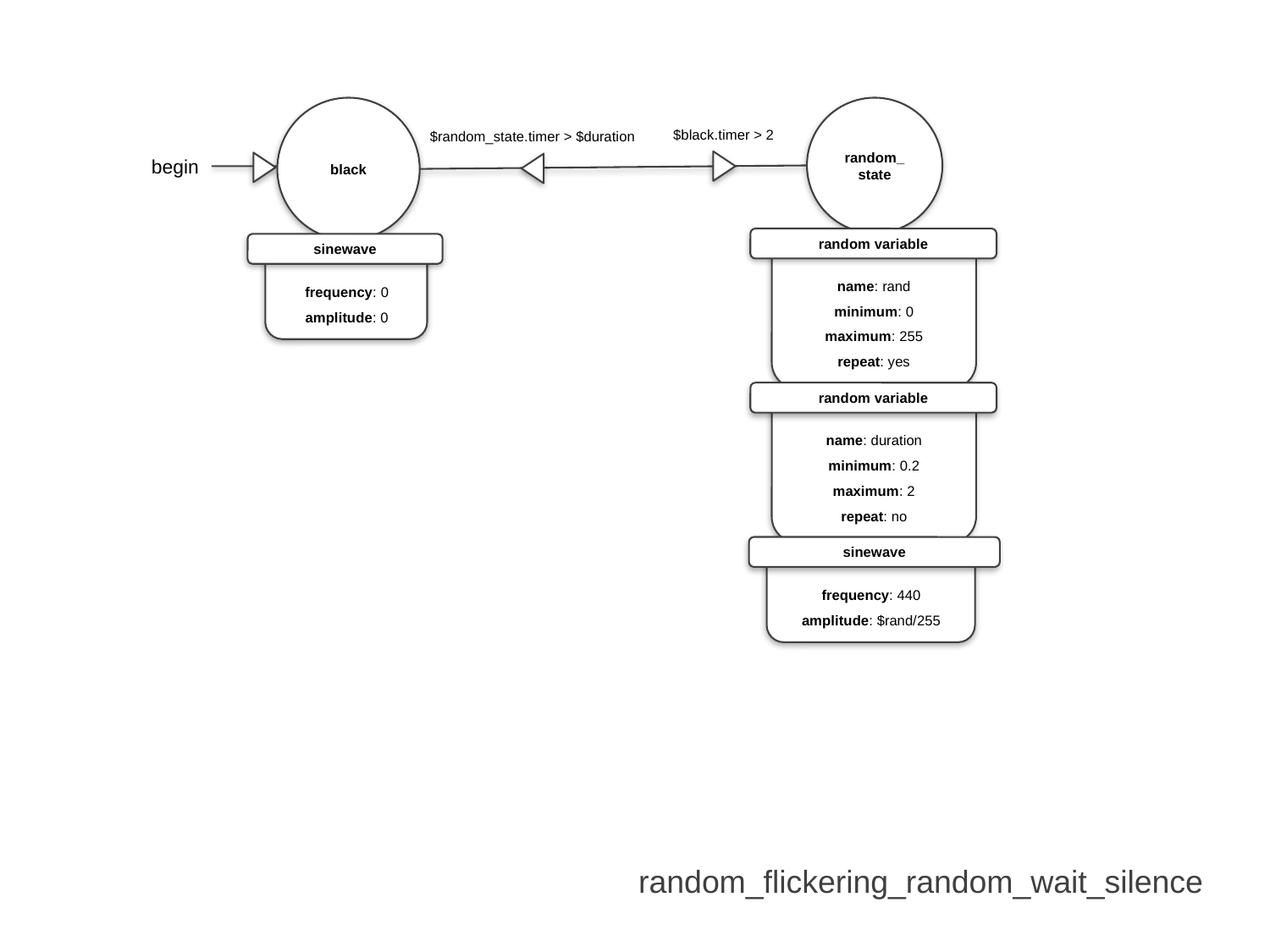

black
random_
state
$black.timer > 2
$random_state.timer > $duration
begin

random variable

sinewave

name: rand
minimum: 0
maximum: 255
repeat: yes
frequency: 0
amplitude: 0
random variable

name: duration
minimum: 0.2
maximum: 2
repeat: no
sinewave

frequency: 440
amplitude: $rand/255
random_flickering_random_wait_silence